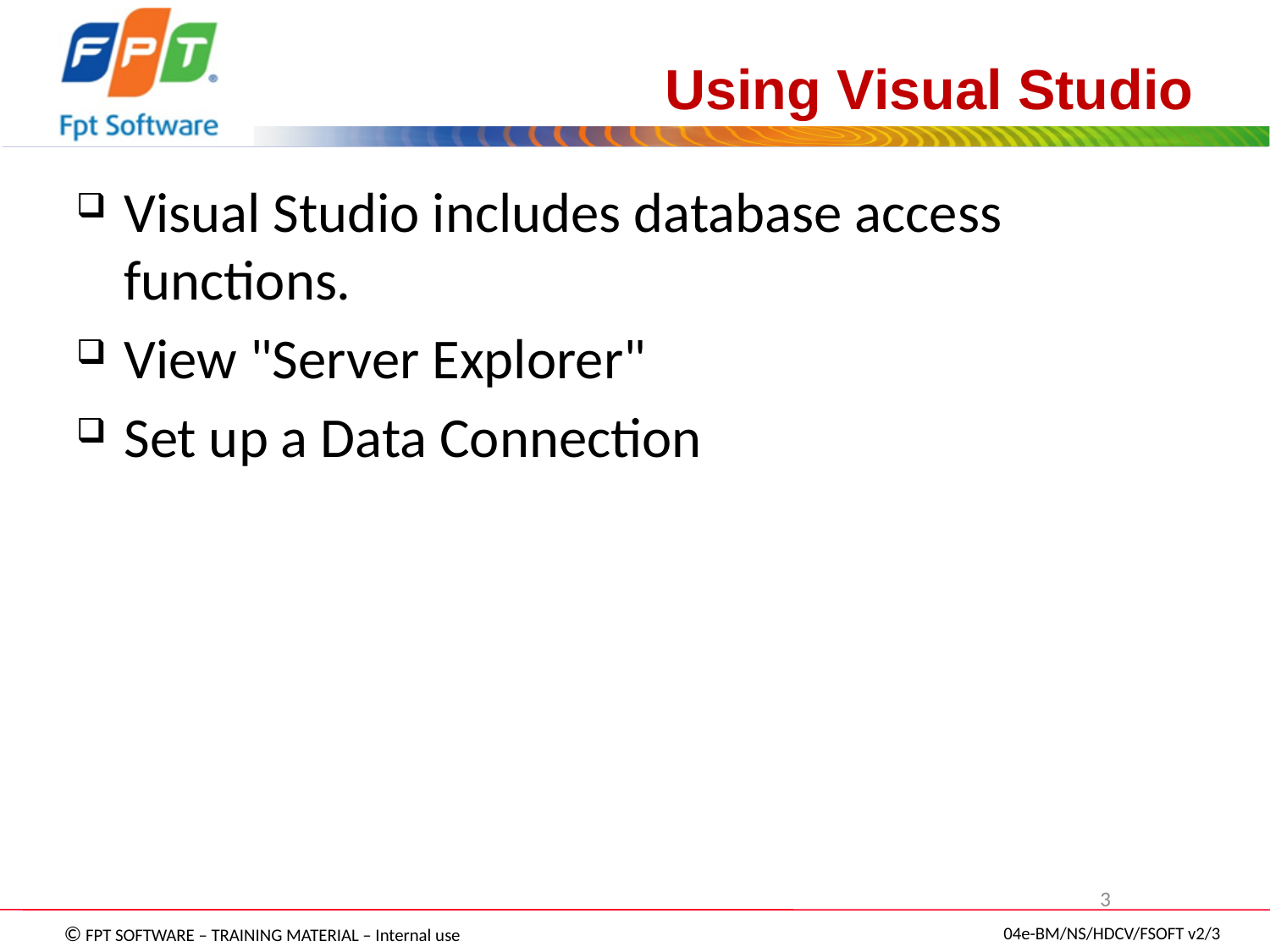

# Using Visual Studio
Visual Studio includes database access functions.
View "Server Explorer"
Set up a Data Connection

3